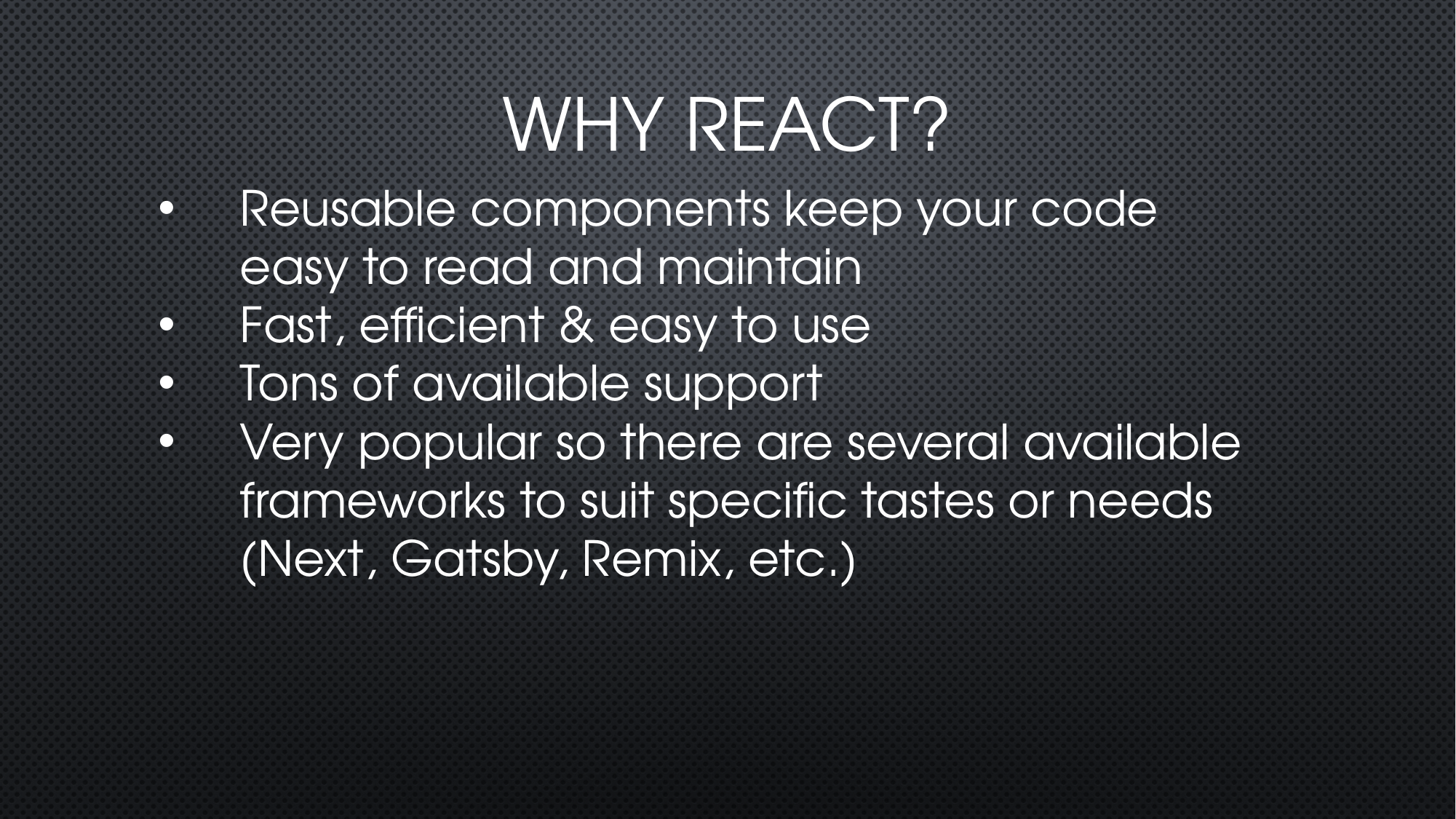

# Why React?
Reusable components keep your code easy to read and maintain
Fast, efficient & easy to use
Tons of available support
Very popular so there are several available frameworks to suit specific tastes or needs (Next, Gatsby, Remix, etc.)